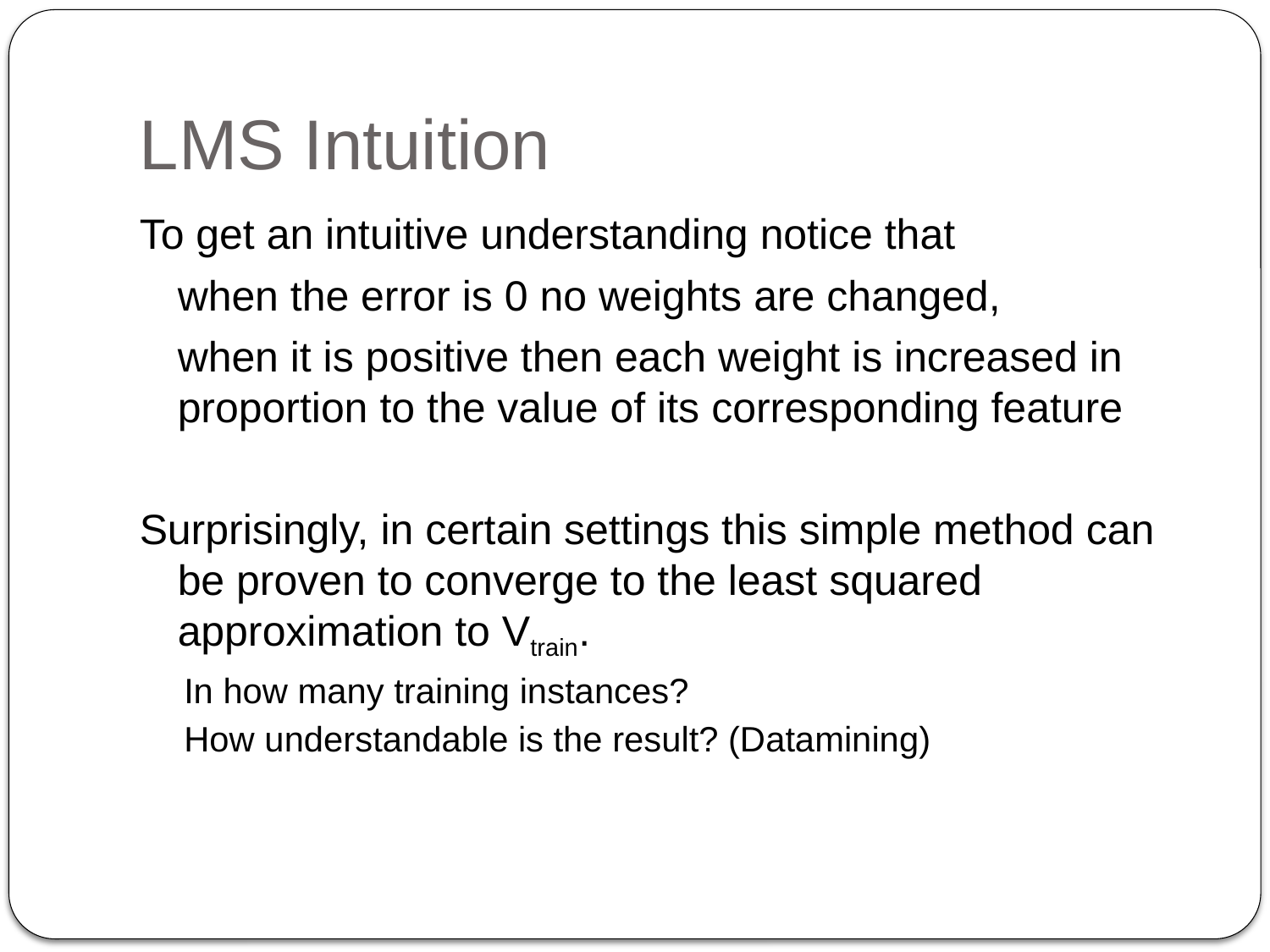

# LMS Intuition
To get an intuitive understanding notice that
	when the error is 0 no weights are changed,
	when it is positive then each weight is increased in 	proportion to the value of its corresponding feature

Surprisingly, in certain settings this simple method can be proven to converge to the least squared approximation to Vtrain.
In how many training instances?
How understandable is the result? (Datamining)